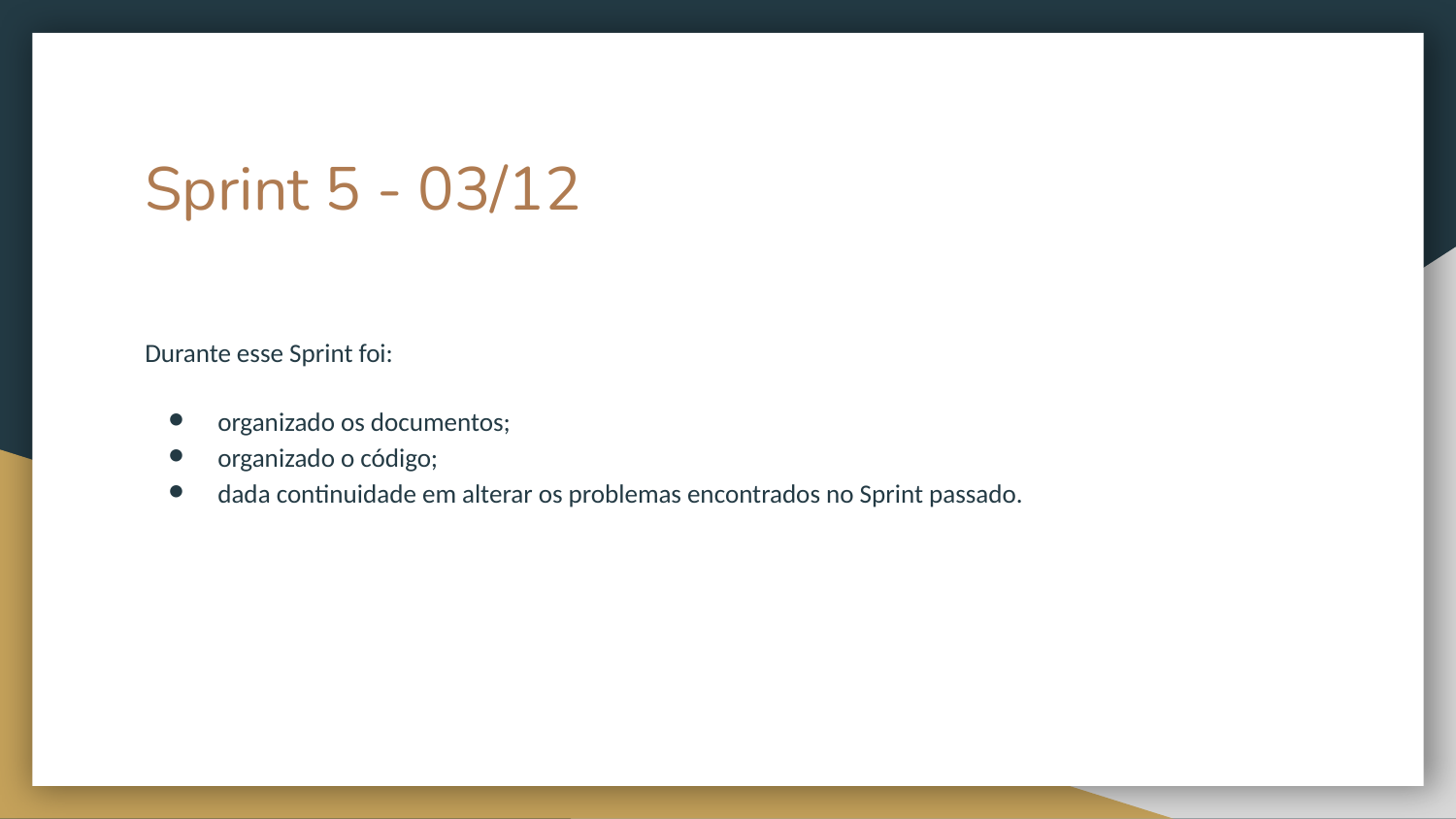

# Sprint 5 - 03/12
Durante esse Sprint foi:
organizado os documentos;
organizado o código;
dada continuidade em alterar os problemas encontrados no Sprint passado.